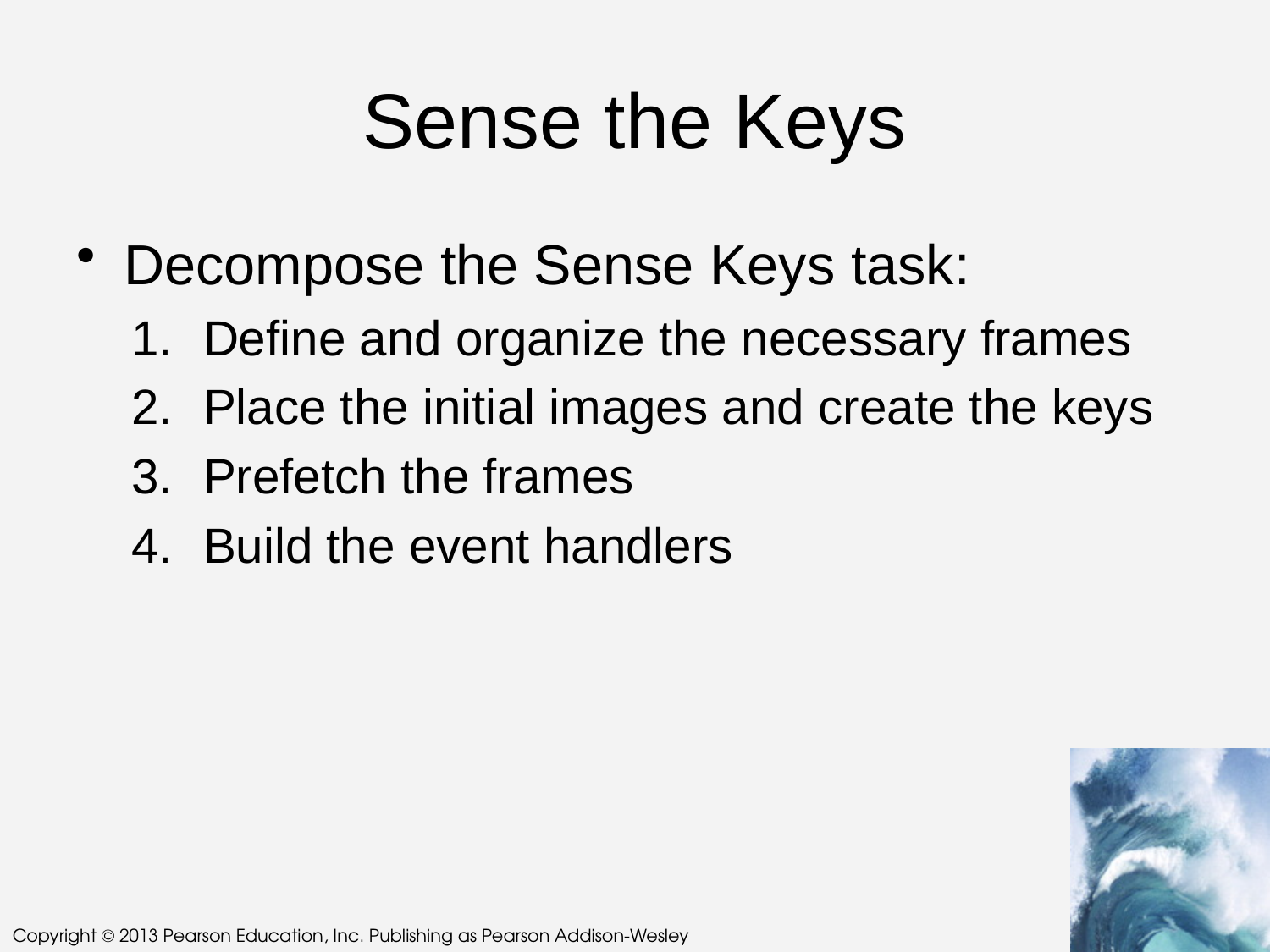

# Sense the Keys
Decompose the Sense Keys task:
Define and organize the necessary frames
Place the initial images and create the keys
Prefetch the frames
Build the event handlers